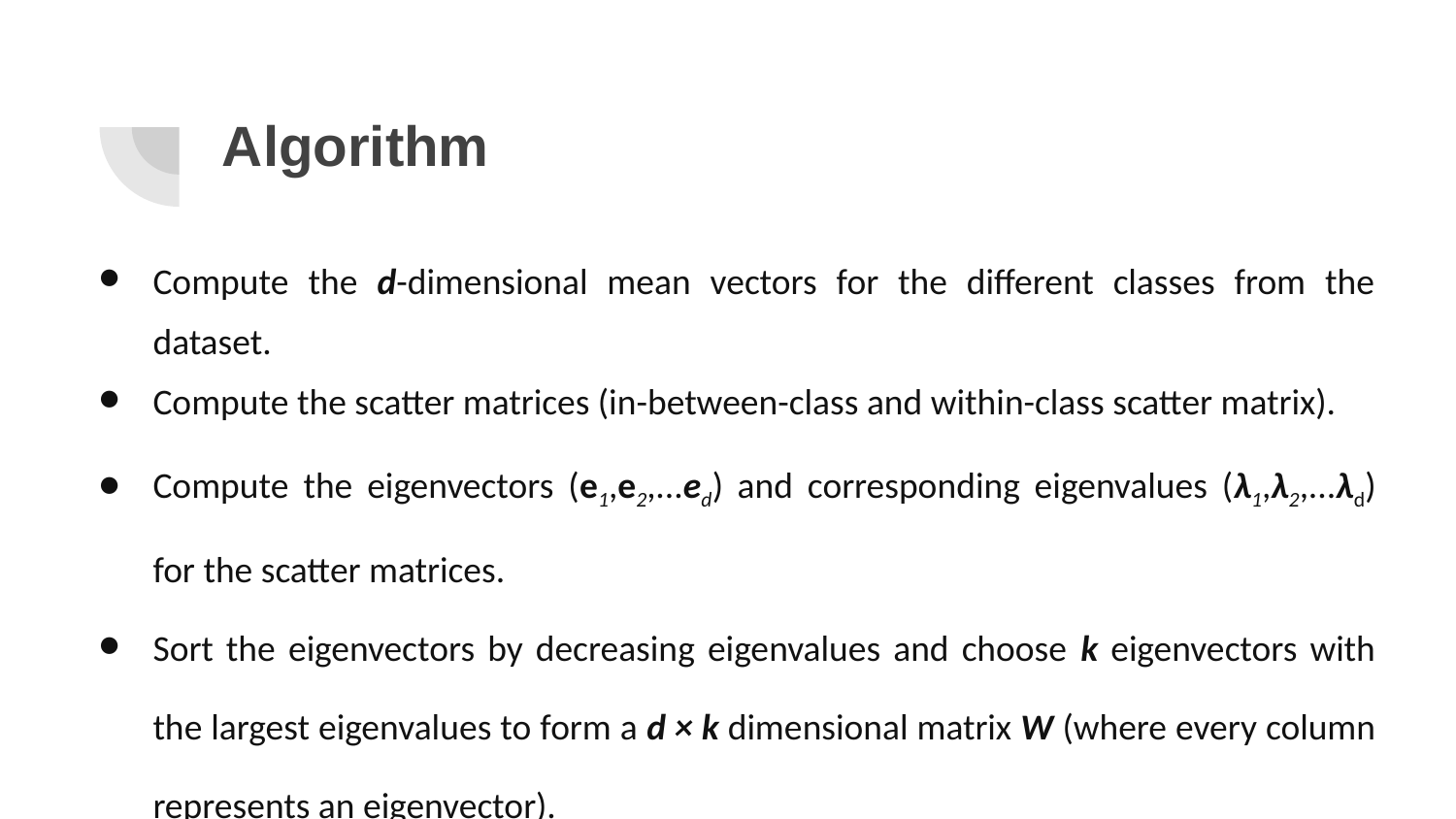

# Algorithm
Compute the d-dimensional mean vectors for the different classes from the dataset.
Compute the scatter matrices (in-between-class and within-class scatter matrix).
Compute the eigenvectors (e1,e2,...ed) and corresponding eigenvalues (λ1,λ2,...λd) for the scatter matrices.
Sort the eigenvectors by decreasing eigenvalues and choose k eigenvectors with the largest eigenvalues to form a d × k dimensional matrix W (where every column represents an eigenvector).